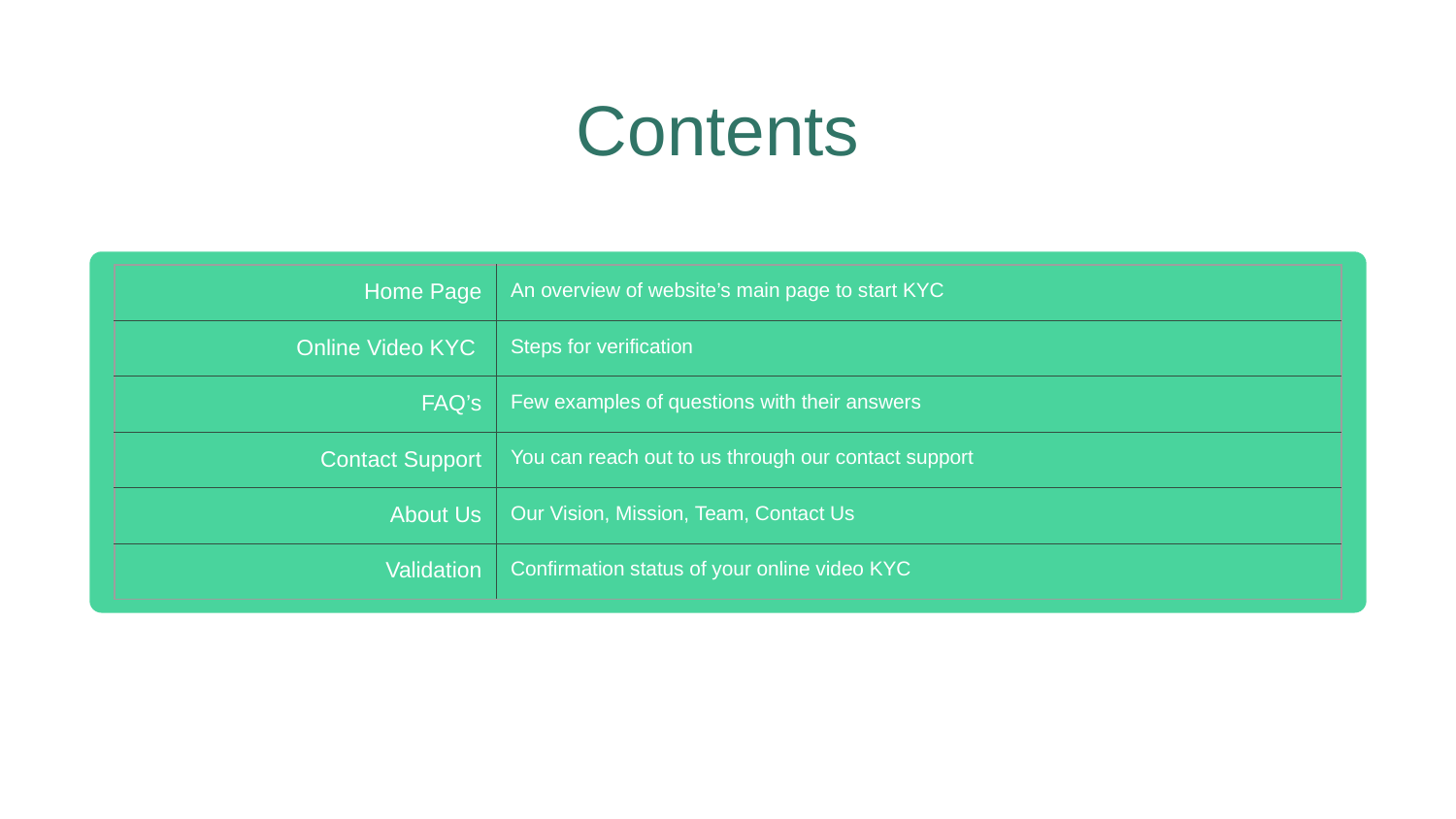

# Contents

| Home Page | An overview of website’s main page to start KYC |
| --- | --- |
| Online Video KYC | Steps for verification |
| FAQ’s | Few examples of questions with their answers |
| Contact Support | You can reach out to us through our contact support |
| About Us | Our Vision, Mission, Team, Contact Us |
| Validation | Confirmation status of your online video KYC |